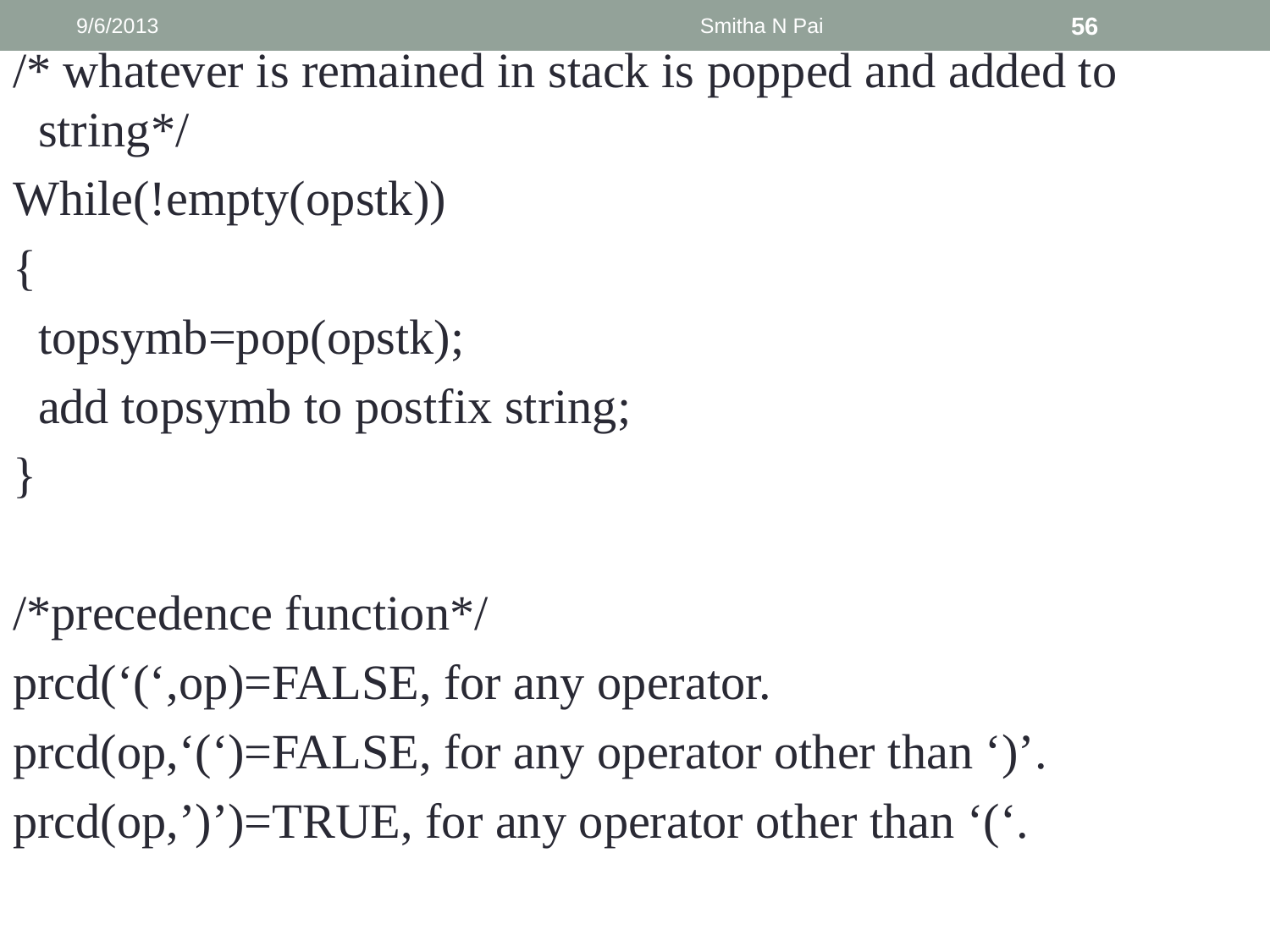

9/6/2013
Smitha N Pai
56
/* whatever is remained in stack is popped and added to string*/
While(!empty(opstk))
{
	topsymb=pop(opstk);
	add topsymb to postfix string;
}

/*precedence function*/
prcd(‘(‘,op)=FALSE, for any operator.
prcd(op,‘(‘)=FALSE, for any operator other than ‘)’.
prcd(op,’)’)=TRUE, for any operator other than ‘(‘.